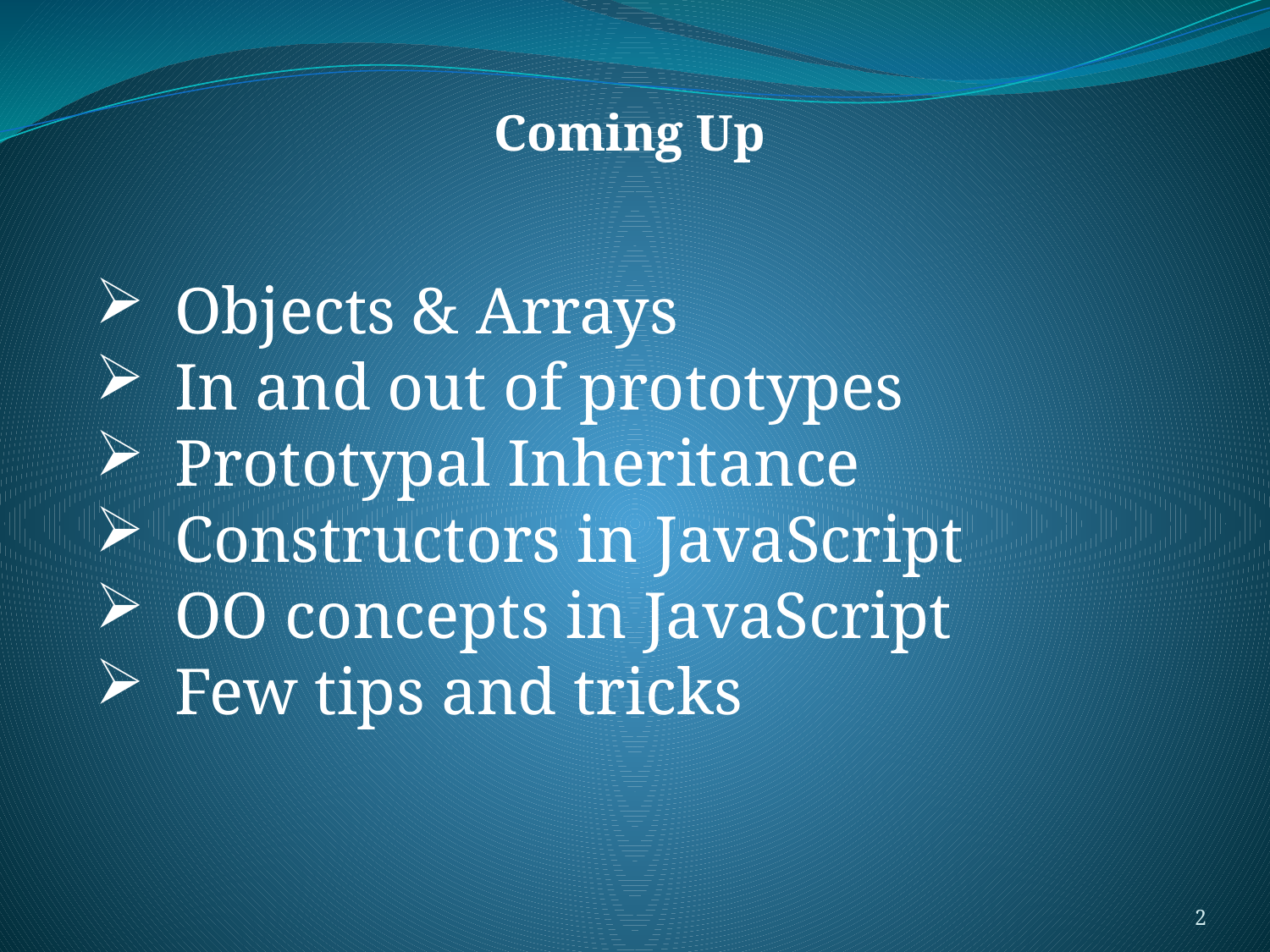

#
Coming Up
Objects & Arrays
In and out of prototypes
Prototypal Inheritance
Constructors in JavaScript
OO concepts in JavaScript
Few tips and tricks
2